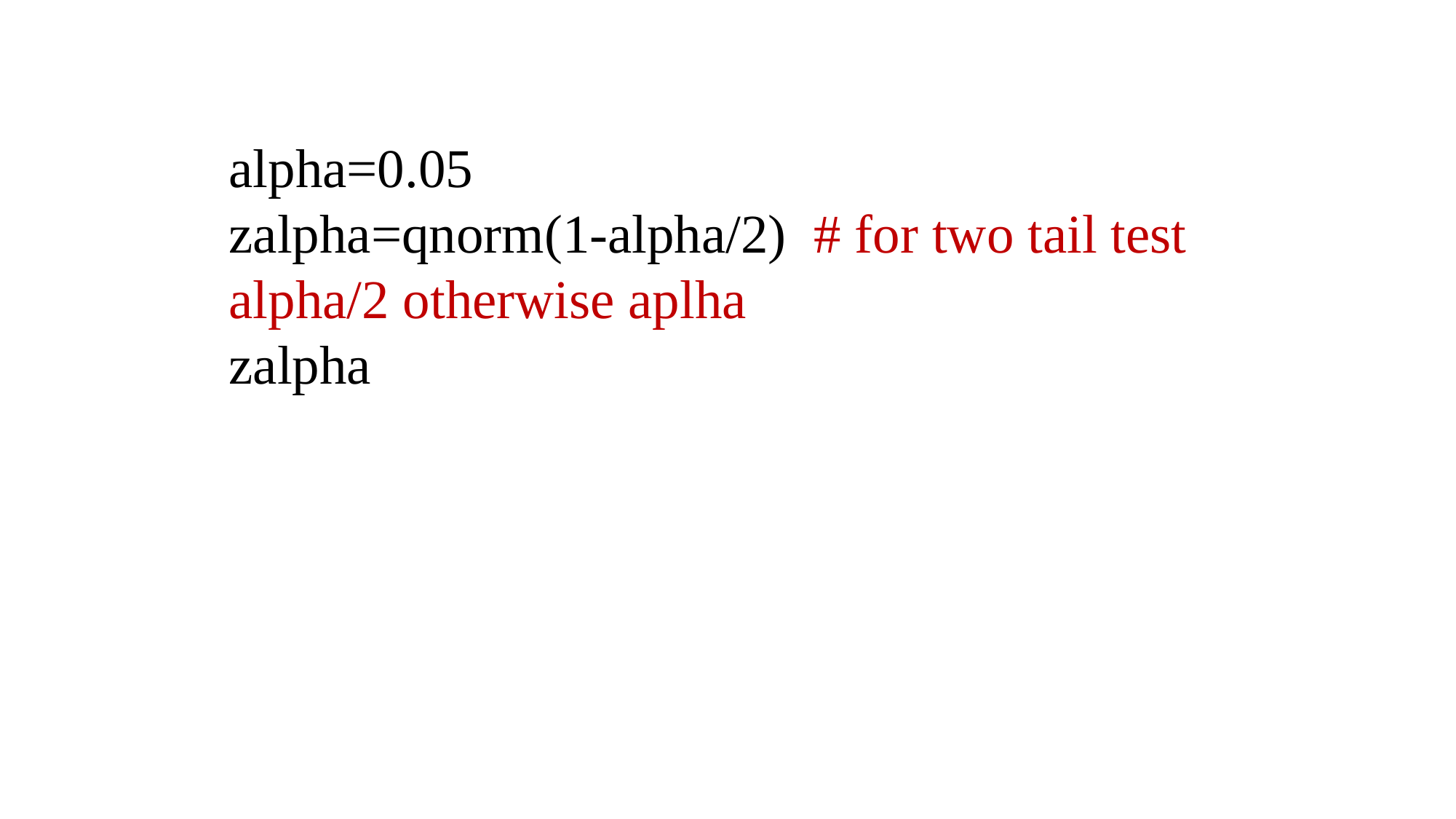

alpha=0.05
zalpha=qnorm(1-alpha/2)  # for two tail test alpha/2 otherwise aplha
zalpha